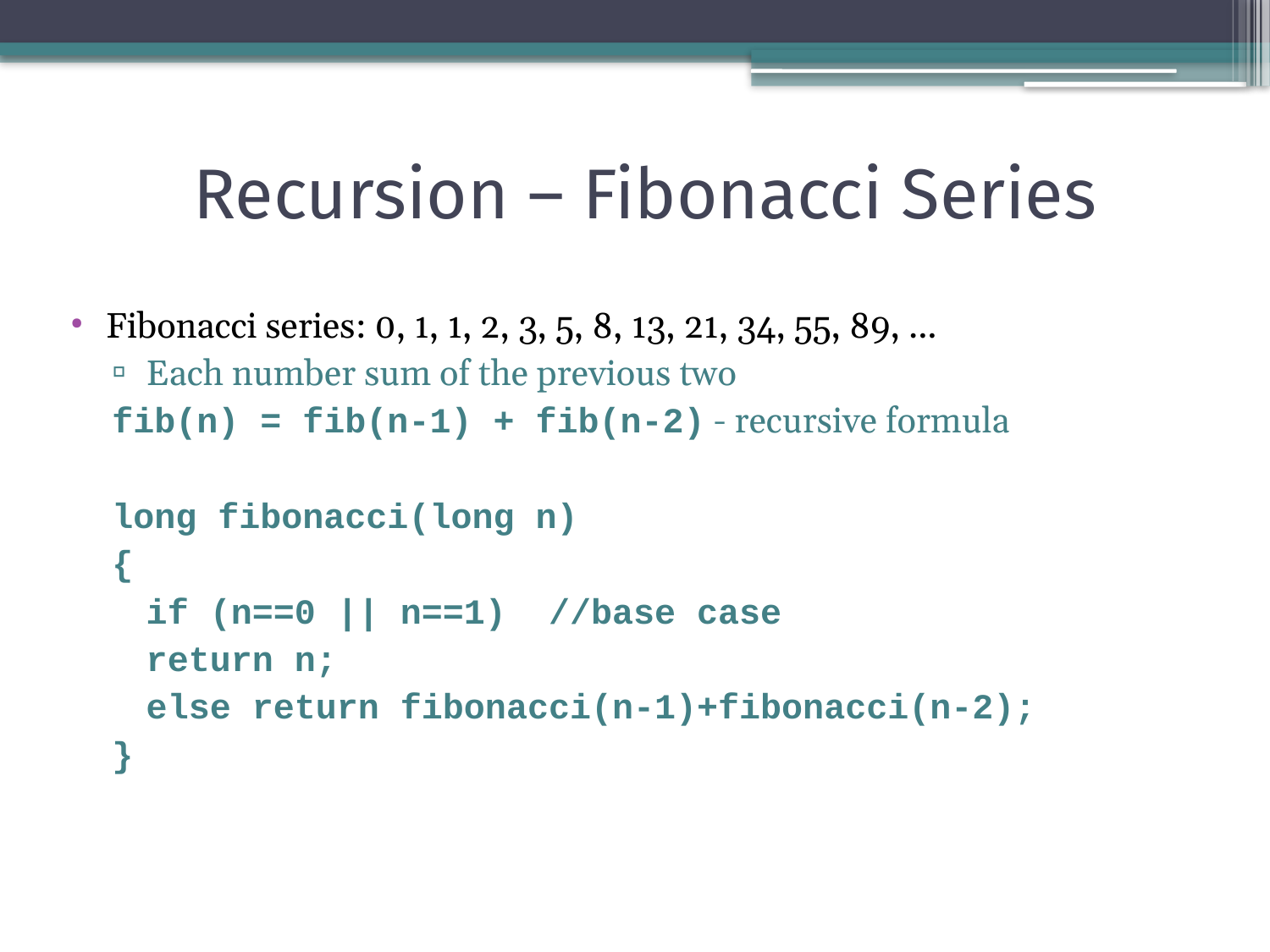

# Recursion – Fibonacci Series
Fibonacci series: 0, 1, 1, 2, 3, 5, 8, 13, 21, 34, 55, 89, ...
Each number sum of the previous two
fib(n) = fib(n-1) + fib(n-2) - recursive formula

long fibonacci(long n)
{
	if (n==0 || n==1)  //base case
	return n;
	else return fibonacci(n-1)+fibonacci(n-2);
}